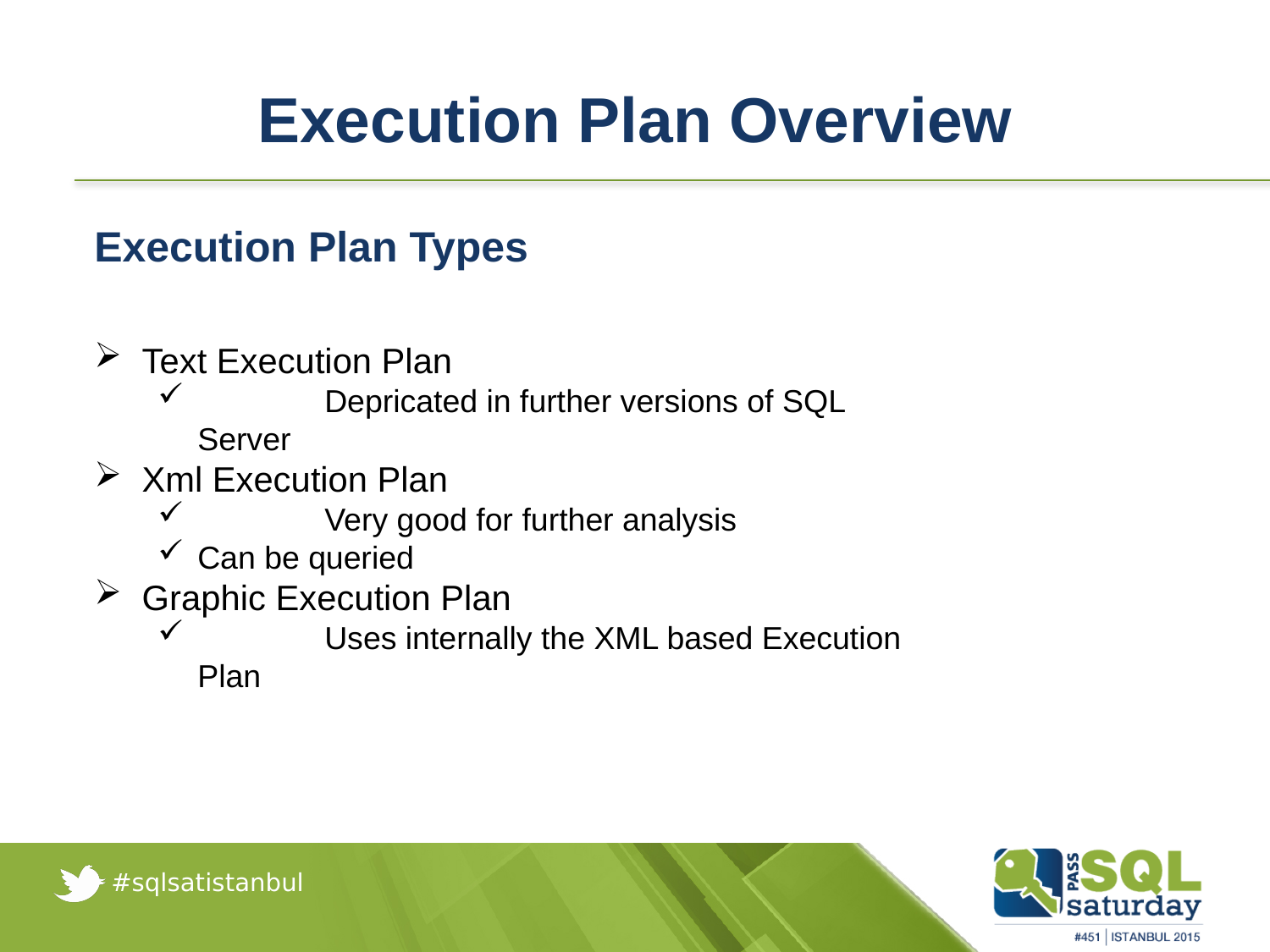

# Execution Plan Overview

Execution Plan Types

Text Execution Plan
	Depricated in further versions of SQL Server
Xml Execution Plan
	Very good for further analysis
Can be queried
Graphic Execution Plan
	Uses internally the XML based Execution Plan